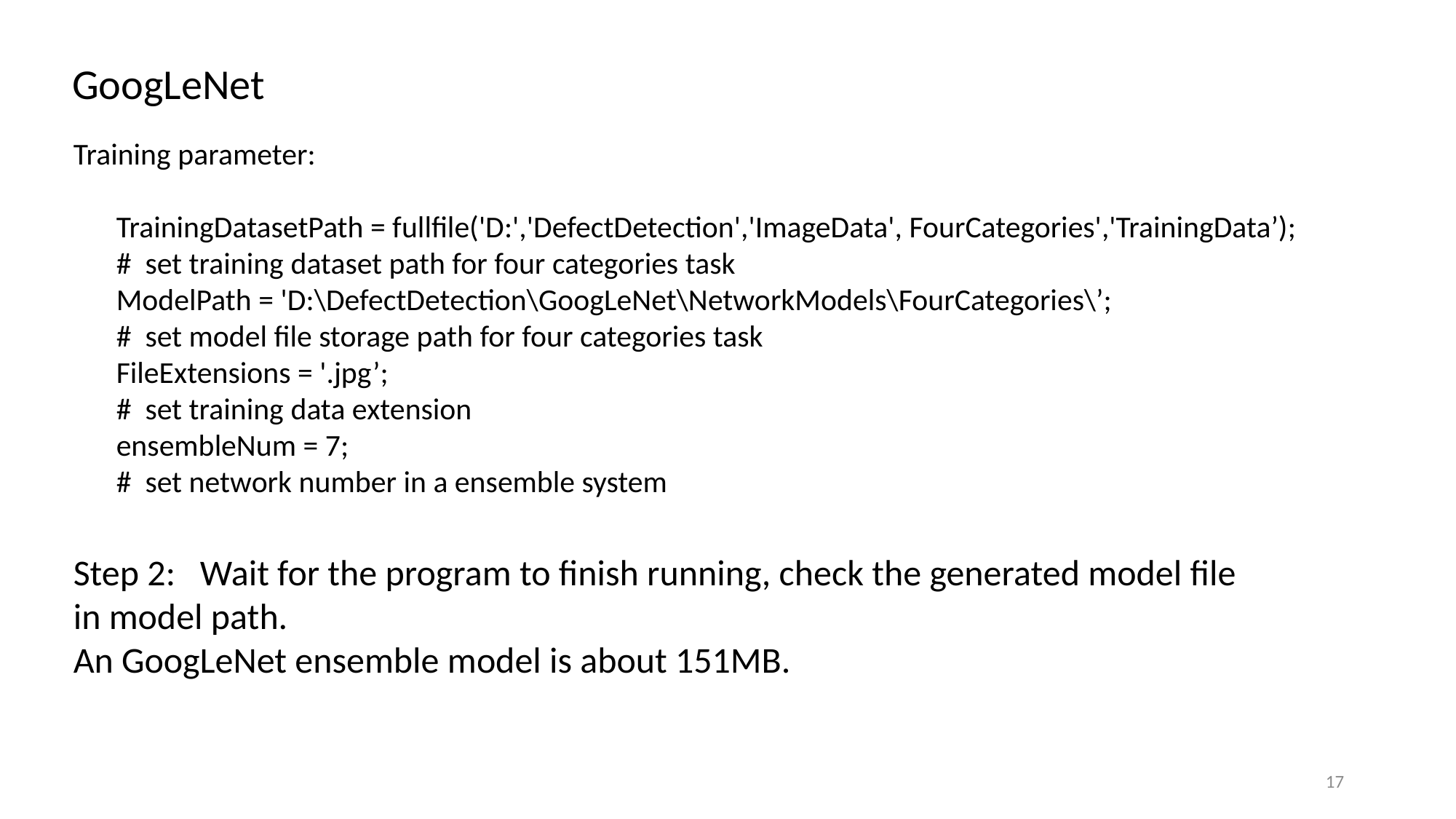

GoogLeNet
Training parameter:

TrainingDatasetPath = fullfile('D:','DefectDetection','ImageData', FourCategories','TrainingData’);
#  set training dataset path for four categories task
ModelPath = 'D:\DefectDetection\GoogLeNet\NetworkModels\FourCategories\’;
#  set model file storage path for four categories task
FileExtensions = '.jpg’;
#  set training data extension
ensembleNum = 7;
#  set network number in a ensemble system

Step 2:   Wait for the program to finish running, check the generated model file in model path.
An GoogLeNet ensemble model is about 151MB.

17